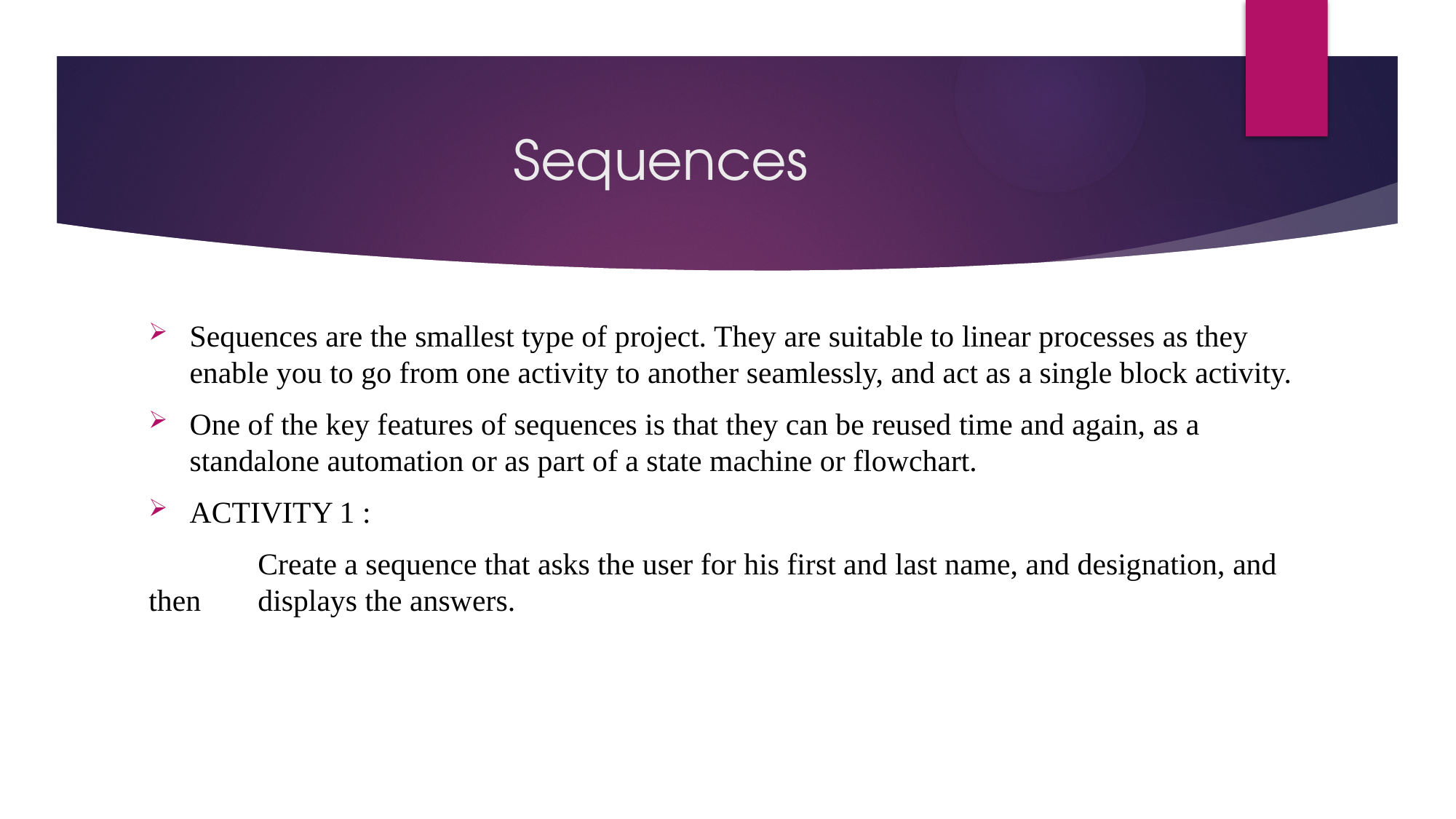

# Sequences
Sequences are the smallest type of project. They are suitable to linear processes as they enable you to go from one activity to another seamlessly, and act as a single block activity.
One of the key features of sequences is that they can be reused time and again, as a standalone automation or as part of a state machine or flowchart.
ACTIVITY 1 :
	Create a sequence that asks the user for his first and last name, and designation, and then 	displays the answers.